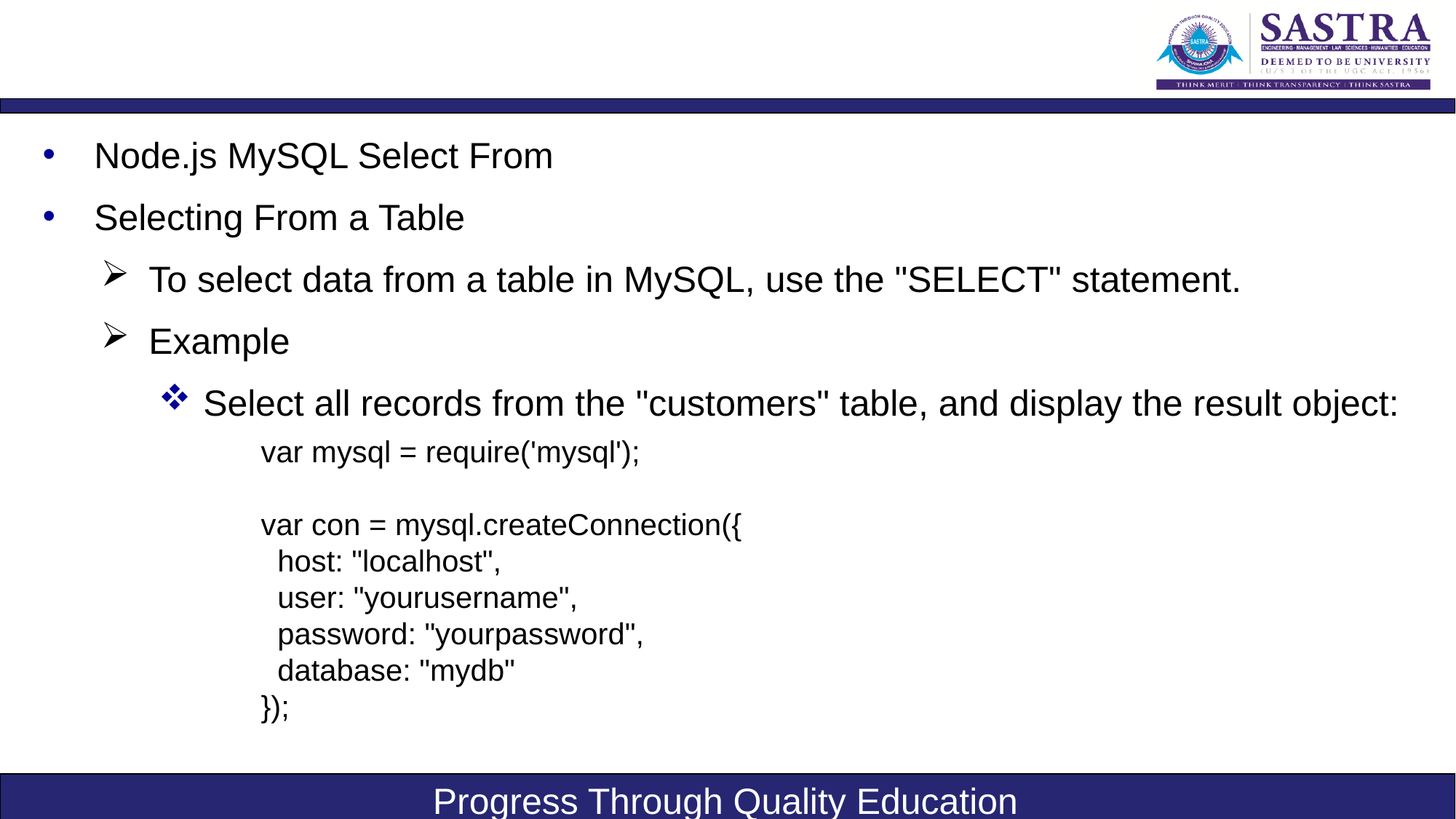

#
Node.js MySQL Select From
Selecting From a Table
To select data from a table in MySQL, use the "SELECT" statement.
Example
Select all records from the "customers" table, and display the result object:
var mysql = require('mysql');

var con = mysql.createConnection({
  host: "localhost",
  user: "yourusername",
  password: "yourpassword",
  database: "mydb"
});